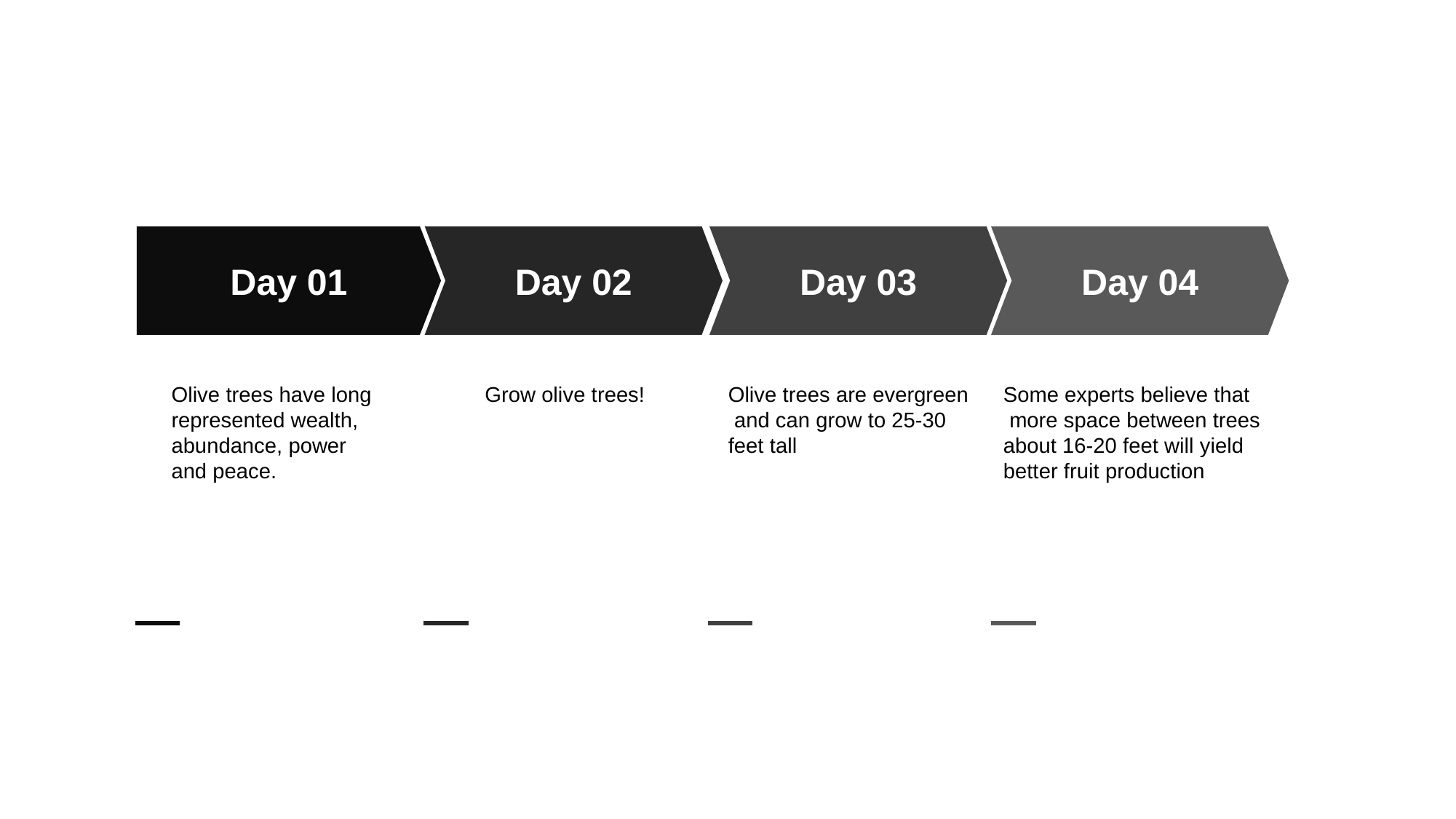

Day 02
Day 03
Day 04
Day 01
Olive trees have long
represented wealth,
abundance, power
and peace.
Grow olive trees!
Olive trees are evergreen
 and can grow to 25-30
feet tall
Some experts believe that
 more space between trees
about 16-20 feet will yield
better fruit production